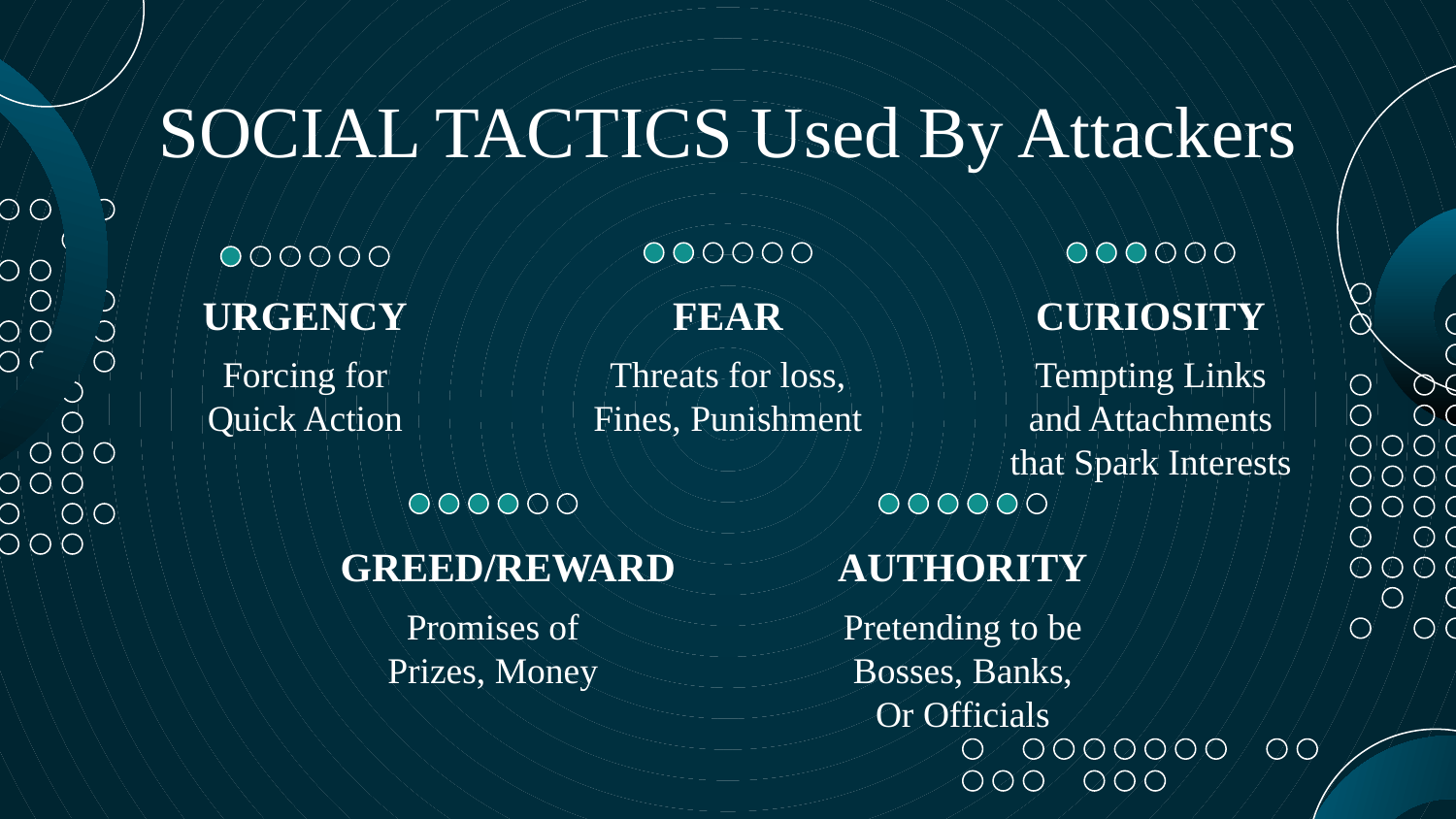

# SOCIAL TACTICS Used By Attackers

URGENCY
FEAR
CURIOSITY
Forcing for Quick Action
Threats for loss, Fines, Punishment
Tempting Links and Attachments that Spark Interests

GREED/REWARD
AUTHORITY
Promises of Prizes, Money
Pretending to be Bosses, Banks, Or Officials